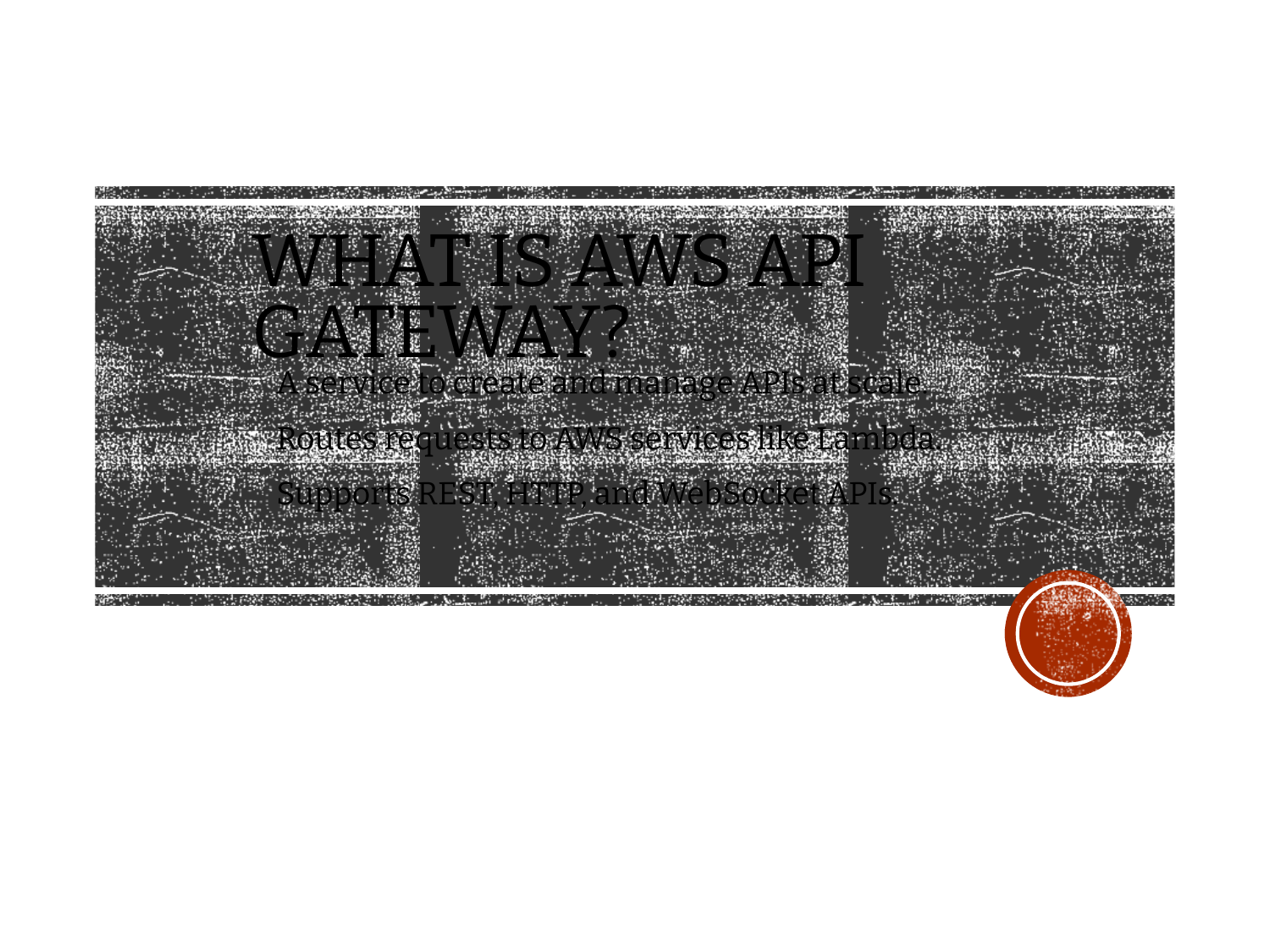

What is AWS API Gateway?

A service to create and manage APIs at scale.
Routes requests to AWS services like Lambda.
Supports REST, HTTP, and WebSocket APIs.